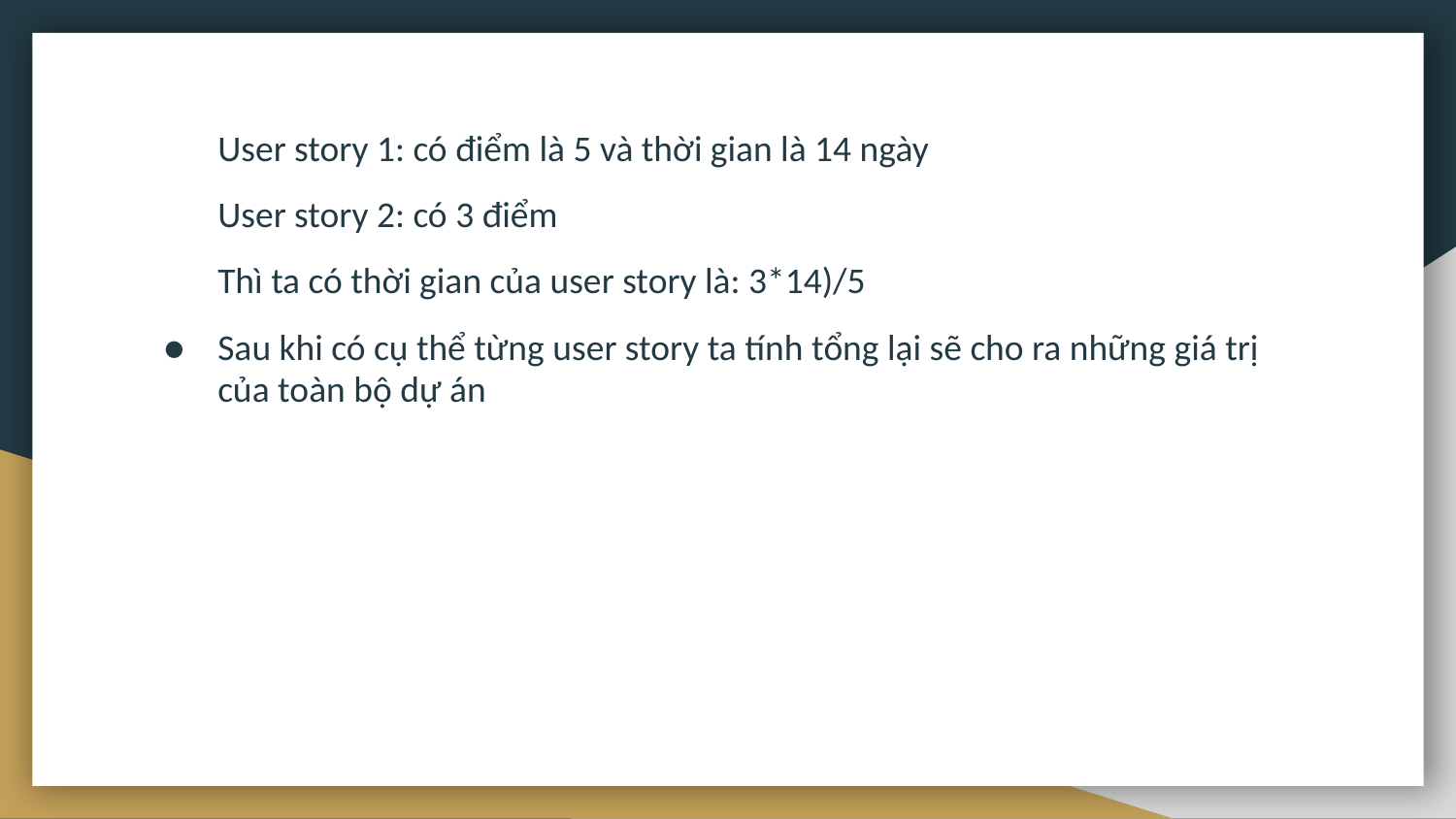

User story 1: có điểm là 5 và thời gian là 14 ngày
User story 2: có 3 điểm
Thì ta có thời gian của user story là: 3*14)/5
Sau khi có cụ thể từng user story ta tính tổng lại sẽ cho ra những giá trị  của toàn bộ dự án